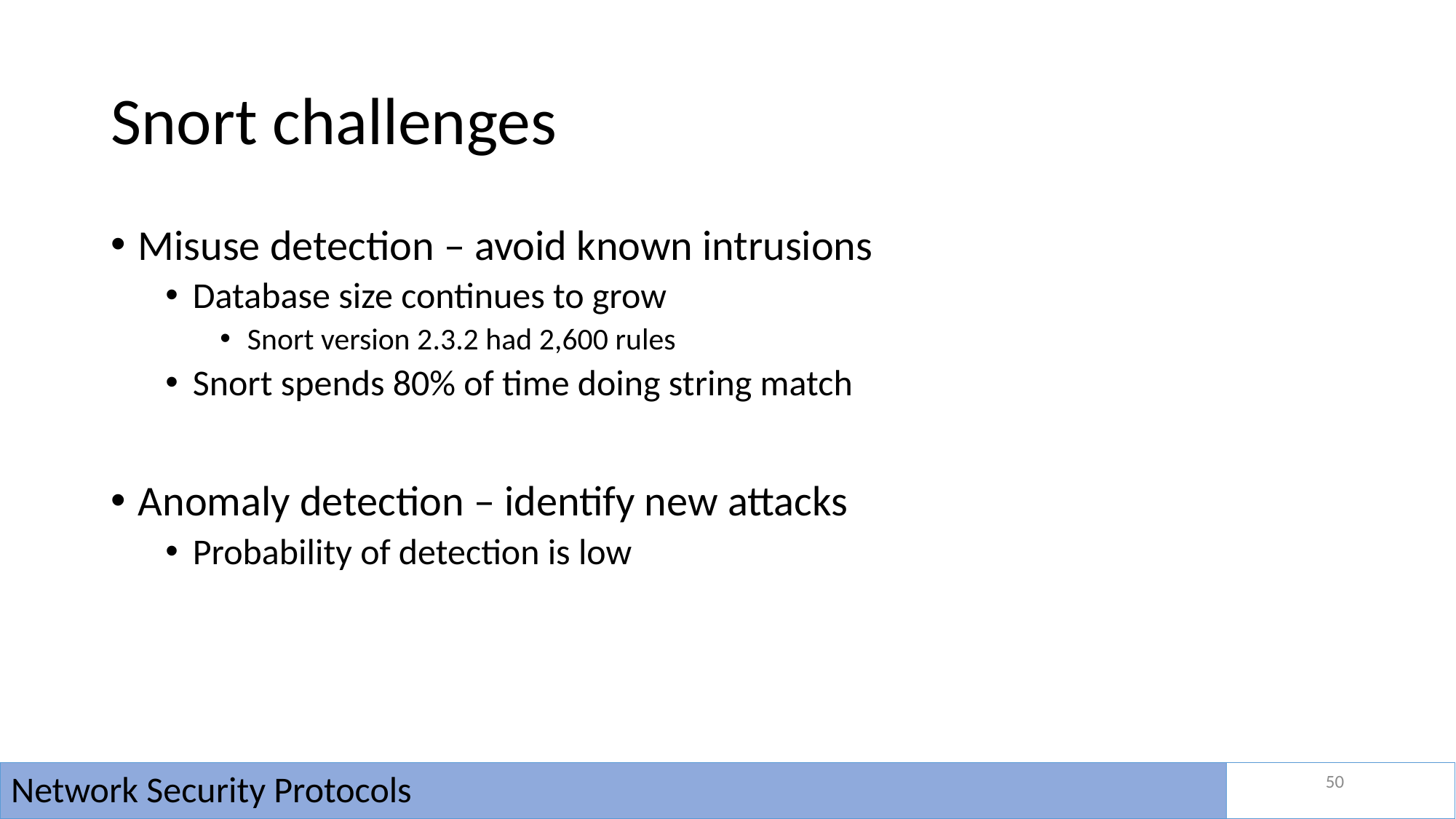

# Snort challenges
Misuse detection – avoid known intrusions
Database size continues to grow
Snort version 2.3.2 had 2,600 rules
Snort spends 80% of time doing string match

Anomaly detection – identify new attacks
Probability of detection is low

50
Network Security Protocols